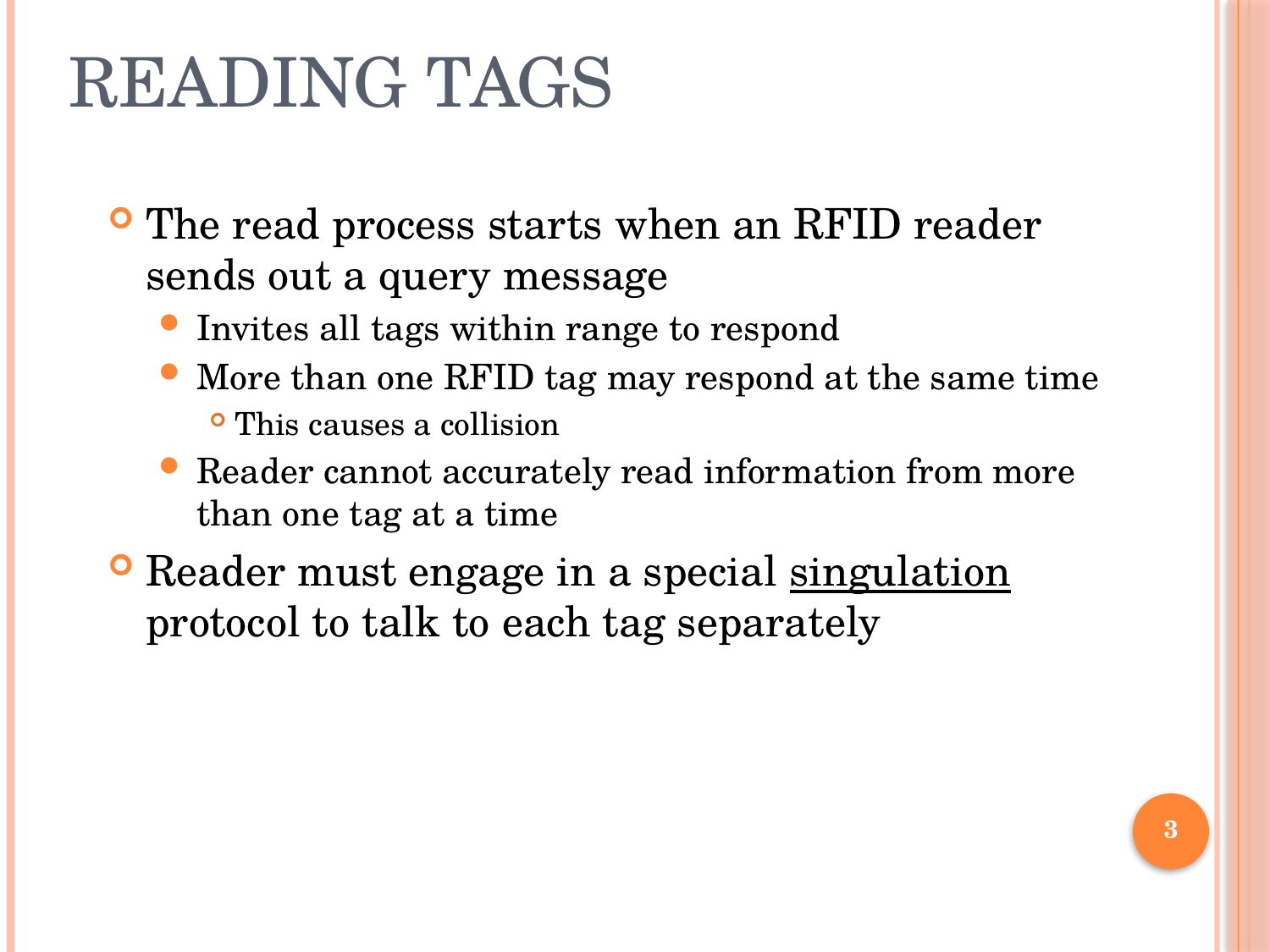

# Reading Tags
The read process starts when an RFID reader sends out a query message
Invites all tags within range to respond
More than one RFID tag may respond at the same time
This causes a collision
Reader cannot accurately read information from more than one tag at a time
Reader must engage in a special singulation protocol to talk to each tag separately
3